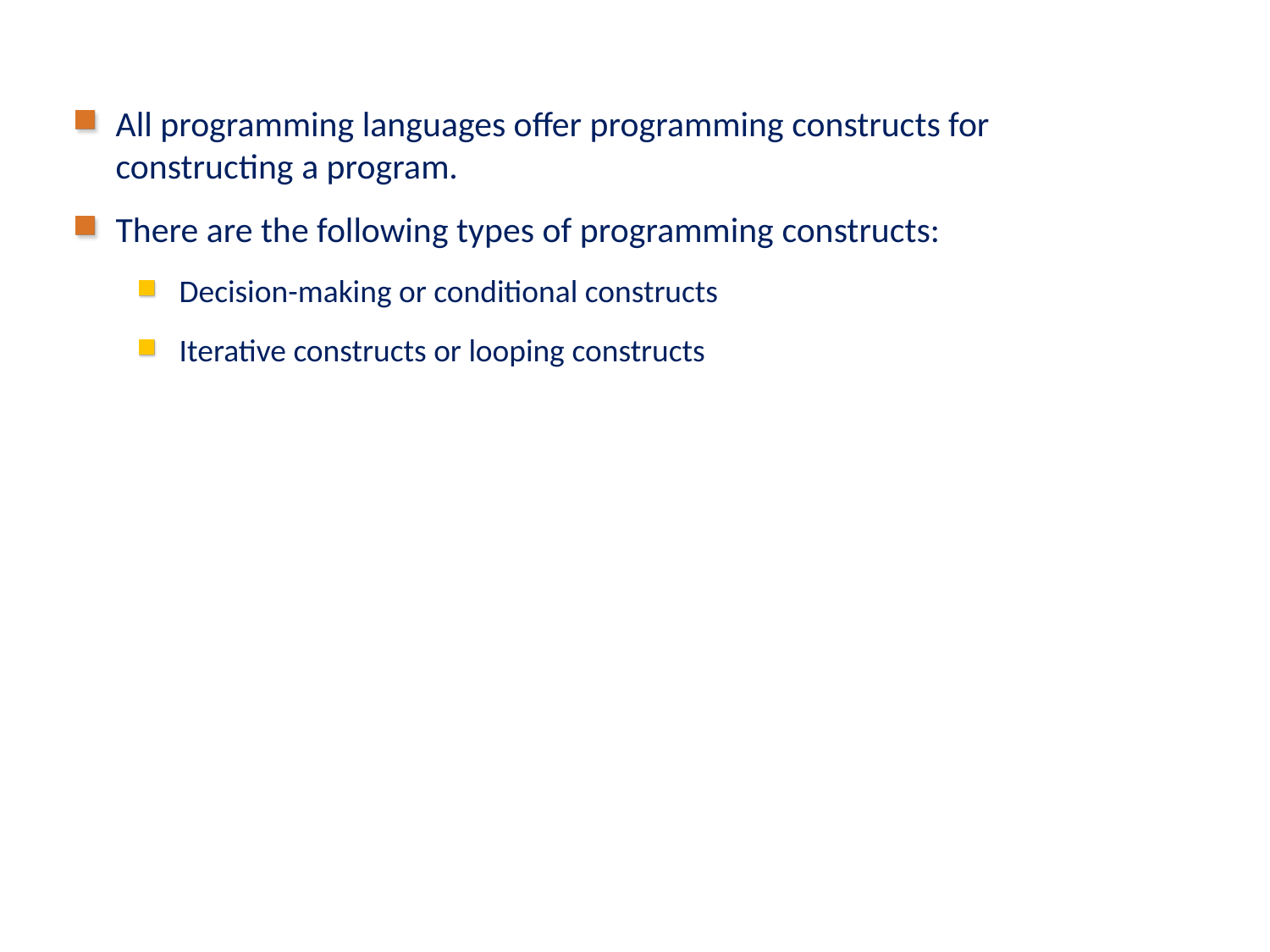

# Controlling Program Flow
All programming languages offer programming constructs for constructing a program.
There are the following types of programming constructs:
Decision-making or conditional constructs
Iterative constructs or looping constructs